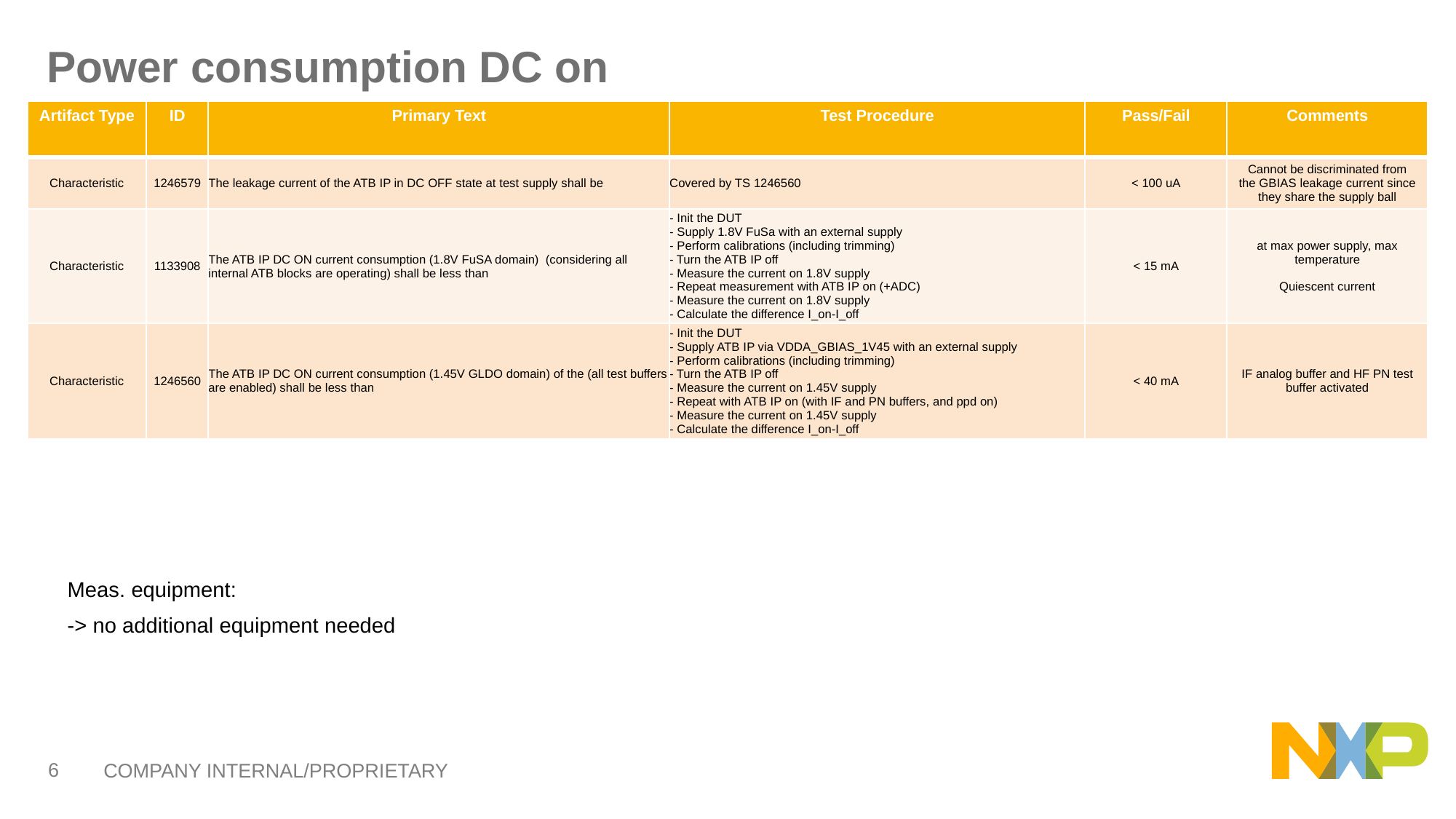

# Power consumption DC on
| Artifact Type | ID | Primary Text | Test Procedure | Pass/Fail | Comments |
| --- | --- | --- | --- | --- | --- |
| Characteristic | 1246579 | The leakage current of the ATB IP in DC OFF state at test supply shall be | Covered by TS 1246560 | < 100 uA | Cannot be discriminated from the GBIAS leakage current since they share the supply ball |
| Characteristic | 1133908 | The ATB IP DC ON current consumption (1.8V FuSA domain)  (considering all internal ATB blocks are operating) shall be less than | - Init the DUT - Supply 1.8V FuSa with an external supply - Perform calibrations (including trimming) - Turn the ATB IP off - Measure the current on 1.8V supply - Repeat measurement with ATB IP on (+ADC) - Measure the current on 1.8V supply - Calculate the difference I\_on-I\_off | < 15 mA | at max power supply, max temperature Quiescent current |
| Characteristic | 1246560 | The ATB IP DC ON current consumption (1.45V GLDO domain) of the (all test buffers are enabled) shall be less than | - Init the DUT - Supply ATB IP via VDDA\_GBIAS\_1V45 with an external supply - Perform calibrations (including trimming) - Turn the ATB IP off - Measure the current on 1.45V supply - Repeat with ATB IP on (with IF and PN buffers, and ppd on) - Measure the current on 1.45V supply - Calculate the difference I\_on-I\_off | < 40 mA | IF analog buffer and HF PN test buffer activated |
Meas. equipment:
-> no additional equipment needed